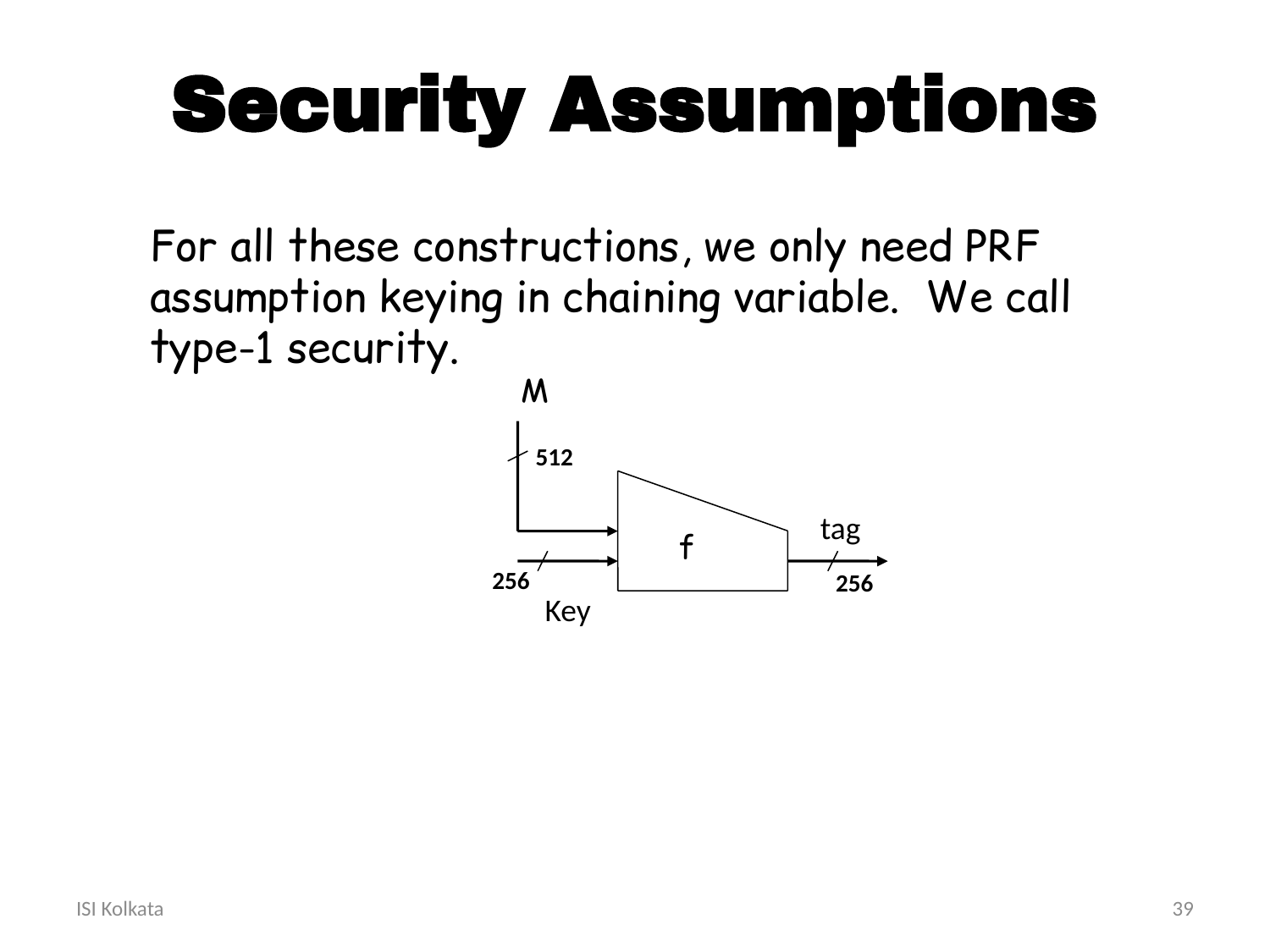

Security Assumptions
	For all these constructions, we only need PRF assumption keying in chaining variable.  We call type-1 security.
M

512

tag
f

256

256
Key

ISI Kolkata
39